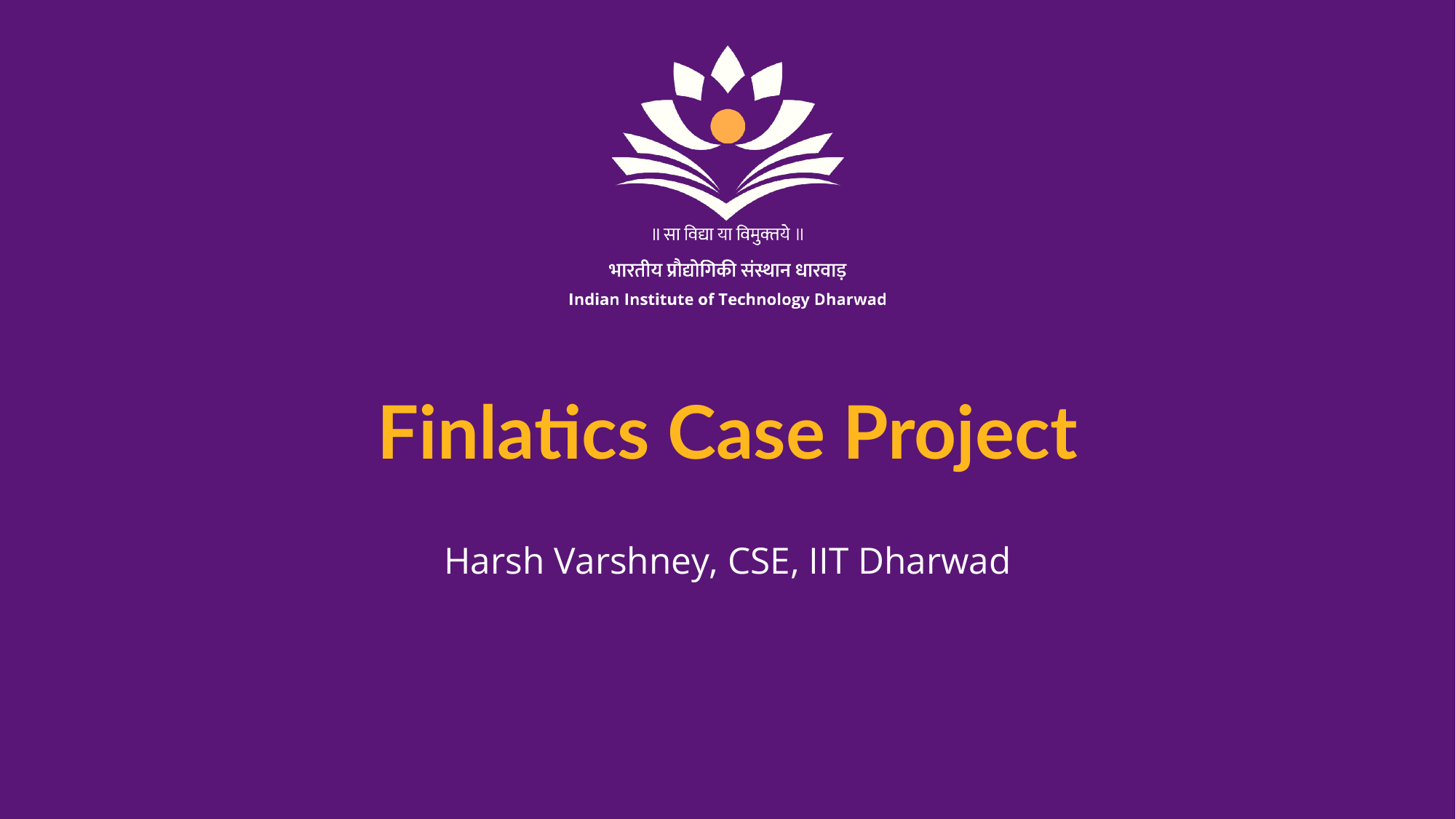

# Finlatics Case Project
Harsh Varshney, CSE, IIT Dharwad